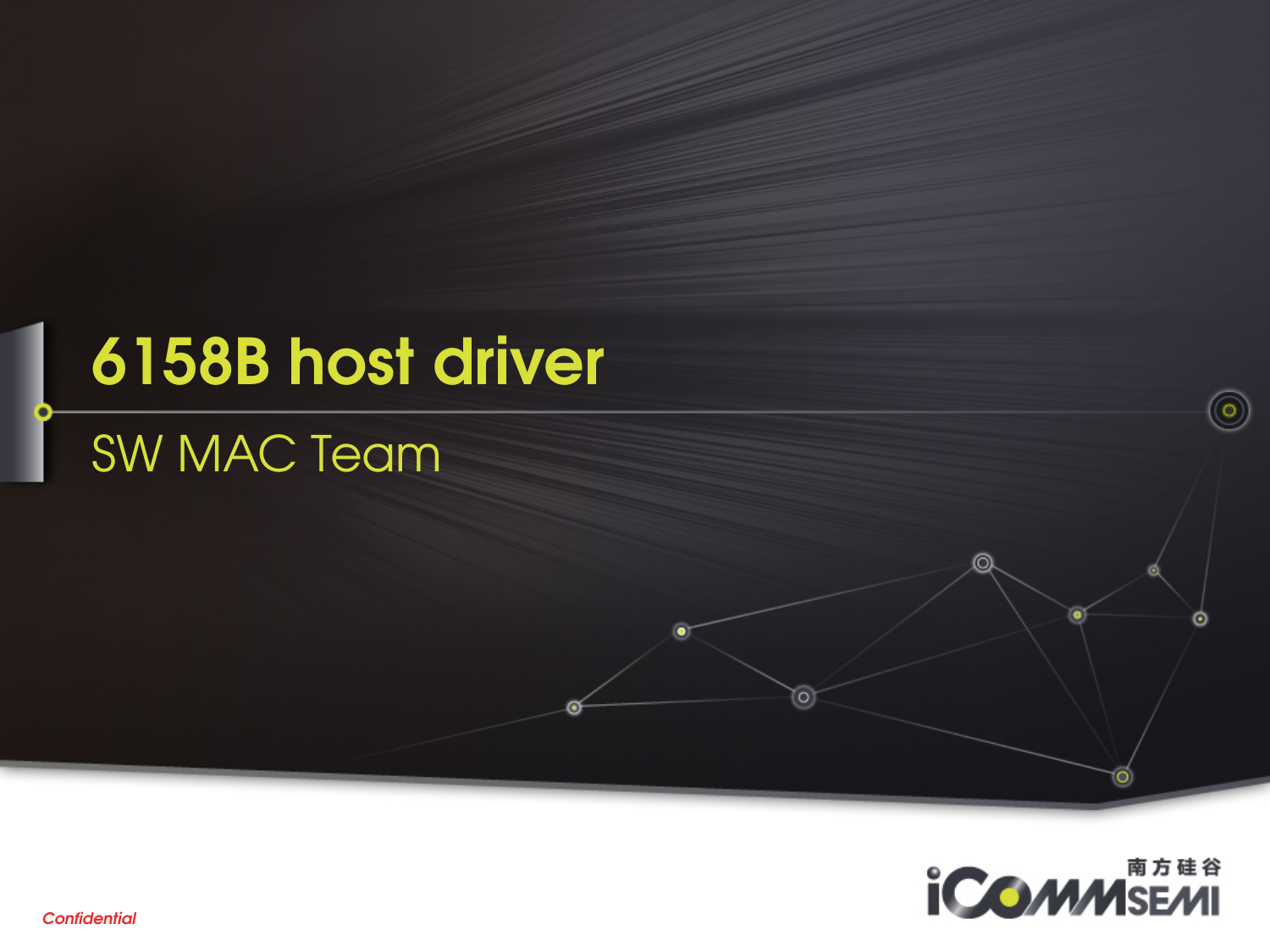

# 6158B host driver
SW MAC Team